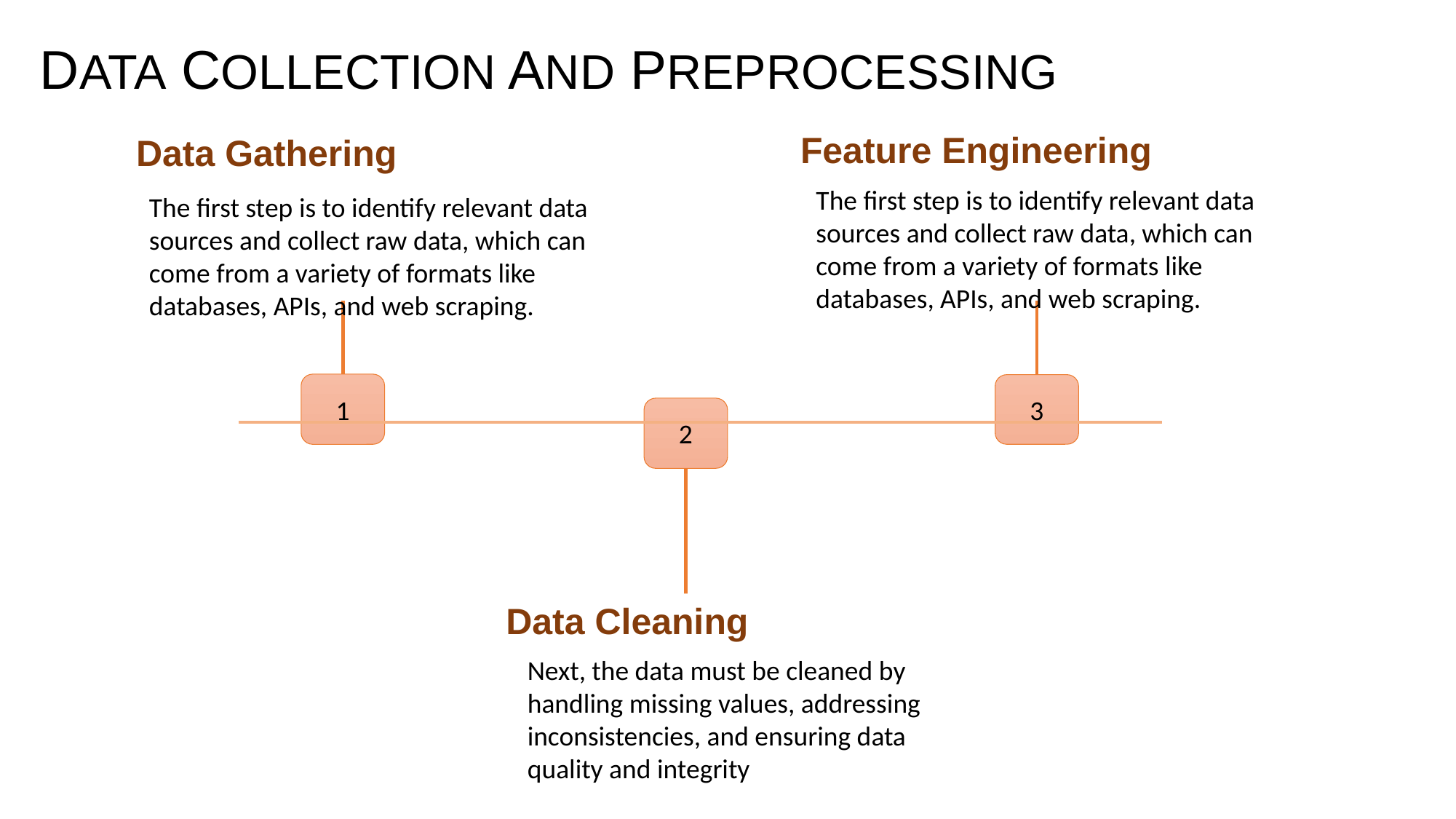

DATA COLLECTION AND PREPROCESSING
Feature Engineering
Data Gathering
The first step is to identify relevant data sources and collect raw data, which can come from a variety of formats like databases, APIs, and web scraping.
The first step is to identify relevant data sources and collect raw data, which can come from a variety of formats like databases, APIs, and web scraping.
1
3
2
Data Cleaning
Next, the data must be cleaned by handling missing values, addressing inconsistencies, and ensuring data quality and integrity